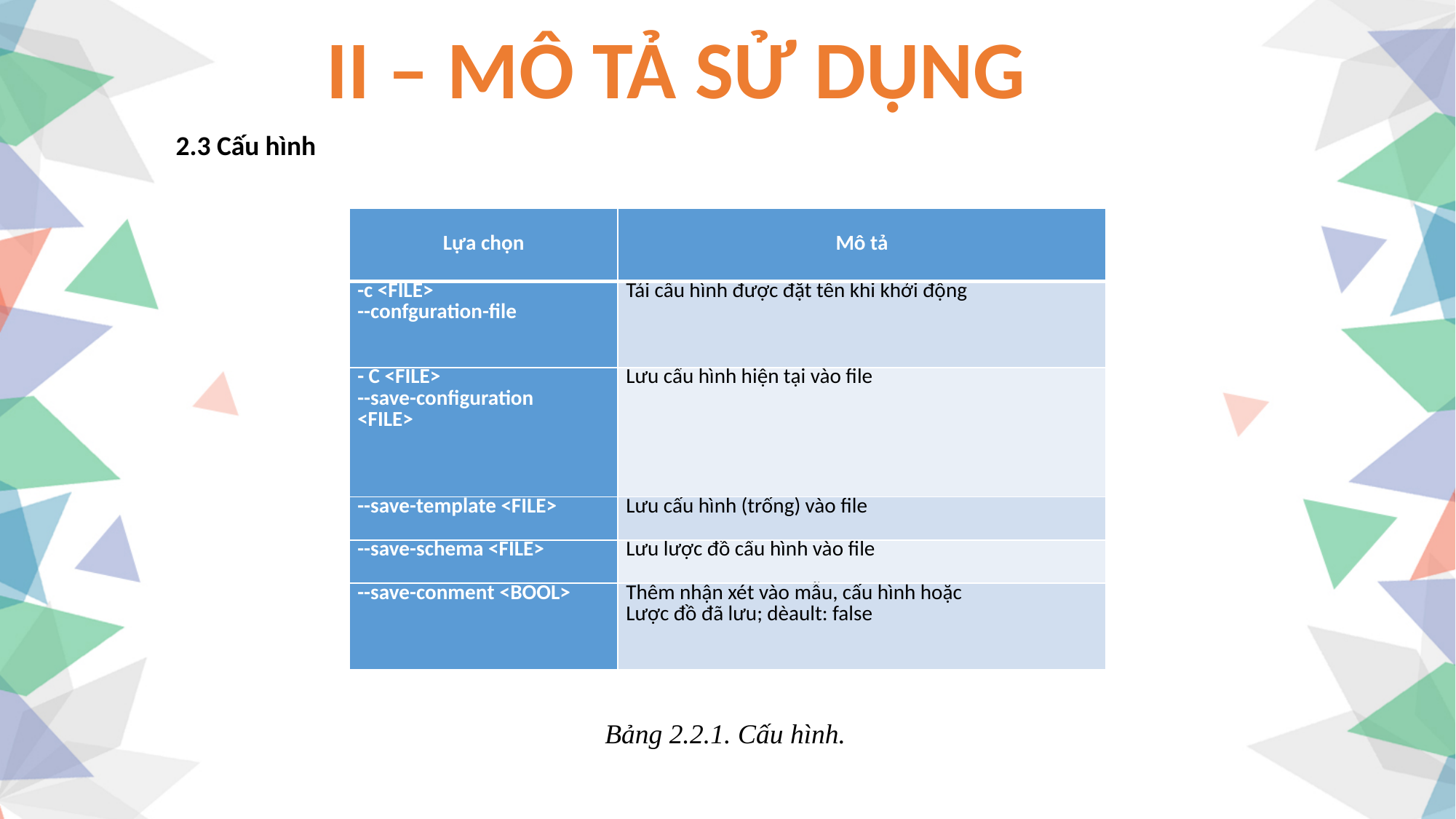

II – MÔ TẢ SỬ DỤNG
2.3 Cấu hình

| Lựa chọn | Mô tả |
| --- | --- |
| -c <FILE> --confguration-file | Tải cấu hình được đặt tên khi khởi động |
| - C <FILE> --save-configuration <FILE> | Lưu cấu hình hiện tại vào file |
| --save-template <FILE> | Lưu cấu hình (trống) vào file |
| --save-schema <FILE> | Lưu lược đồ cấu hình vào file |
| --save-conment <BOOL> | Thêm nhận xét vào mẫu, cấu hình hoặc Lược đồ đã lưu; dèault: false |
Bảng 2.2.1. Cấu hình.